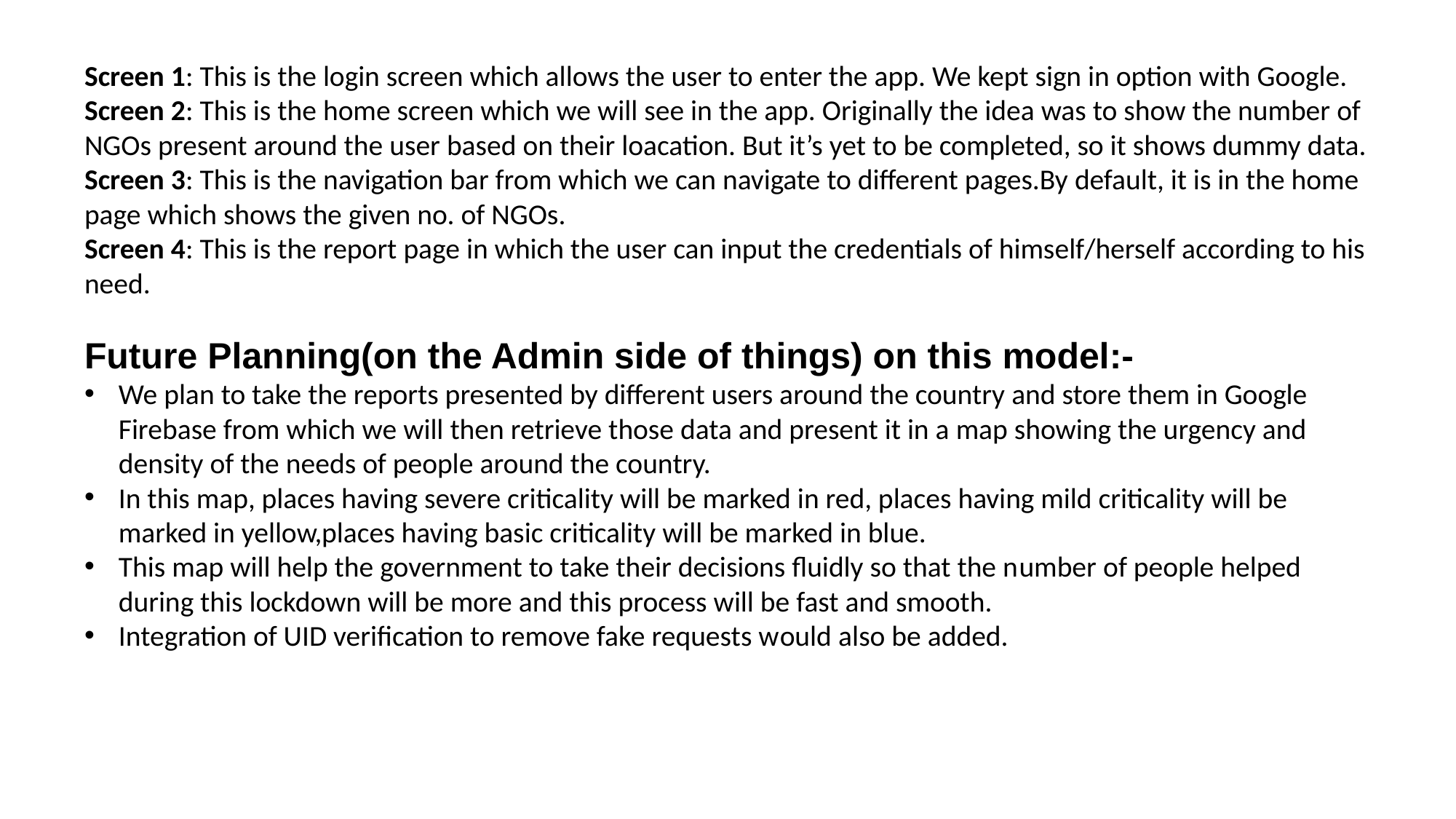

Screen 1: This is the login screen which allows the user to enter the app. We kept sign in option with Google.
Screen 2: This is the home screen which we will see in the app. Originally the idea was to show the number of NGOs present around the user based on their loacation. But it’s yet to be completed, so it shows dummy data.
Screen 3: This is the navigation bar from which we can navigate to different pages.By default, it is in the home page which shows the given no. of NGOs.
Screen 4: This is the report page in which the user can input the credentials of himself/herself according to his need.

Future Planning(on the Admin side of things) on this model:-
We plan to take the reports presented by different users around the country and store them in Google Firebase from which we will then retrieve those data and present it in a map showing the urgency and density of the needs of people around the country.
In this map, places having severe criticality will be marked in red, places having mild criticality will be marked in yellow,places having basic criticality will be marked in blue.
This map will help the government to take their decisions fluidly so that the number of people helped during this lockdown will be more and this process will be fast and smooth.
Integration of UID verification to remove fake requests would also be added.